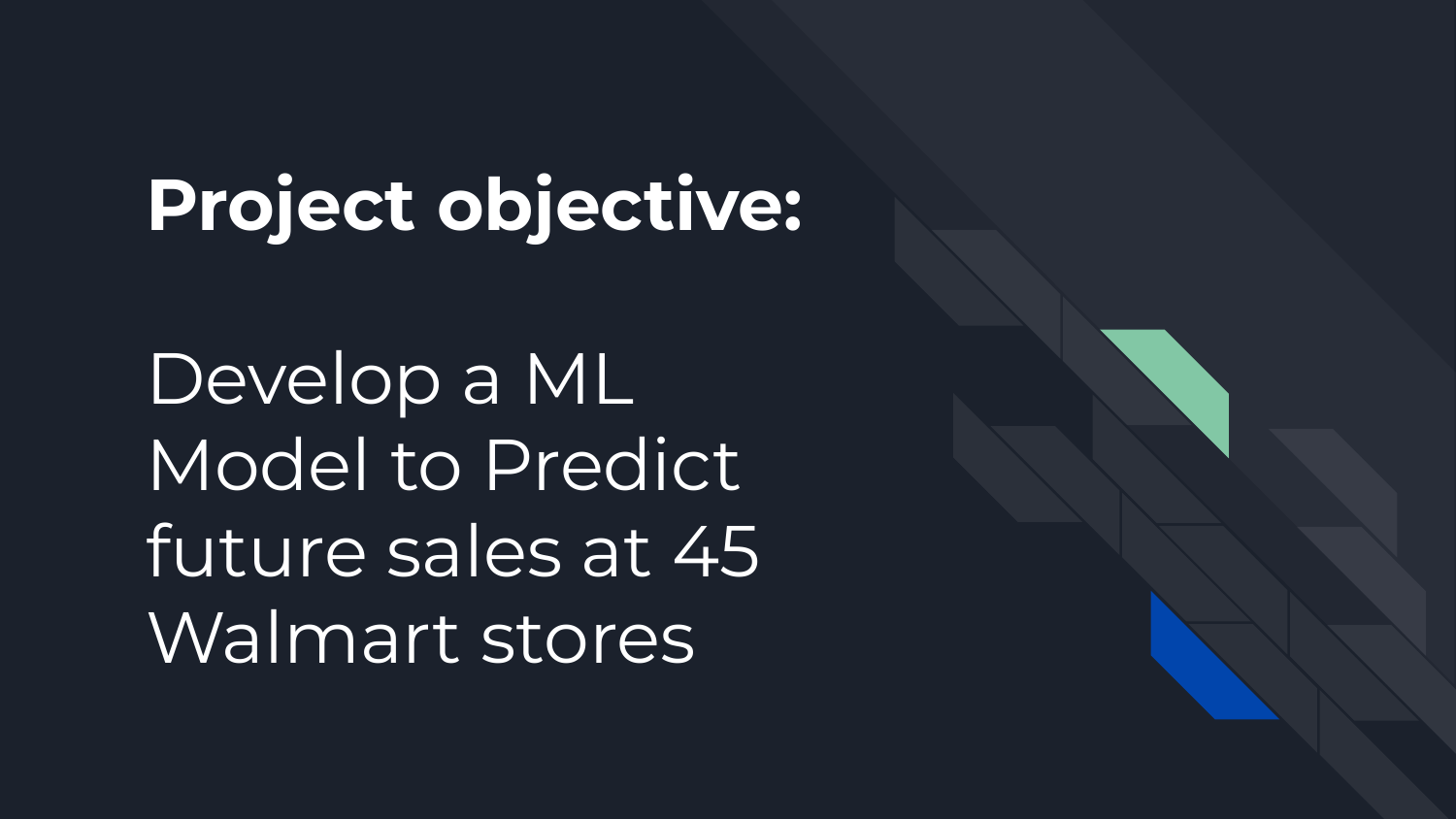

# Project objective:

Develop a ML Model to Predict future sales at 45 Walmart stores